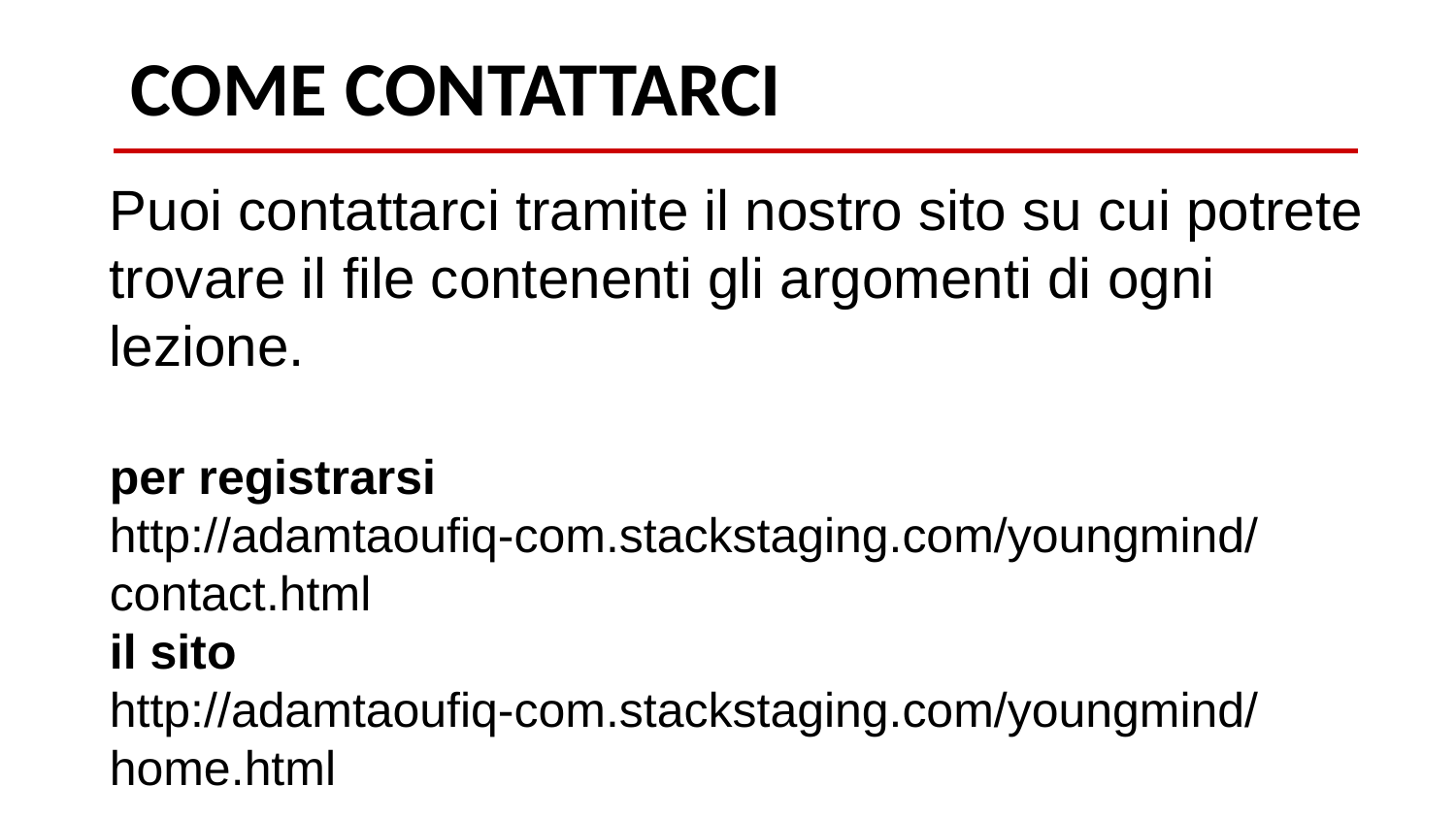

# COME CONTATTARCI
Puoi contattarci tramite il nostro sito su cui potrete trovare il file contenenti gli argomenti di ogni lezione.

per registrarsi
http://adamtaoufiq-com.stackstaging.com/youngmind/contact.html
il sito
http://adamtaoufiq-com.stackstaging.com/youngmind/home.html